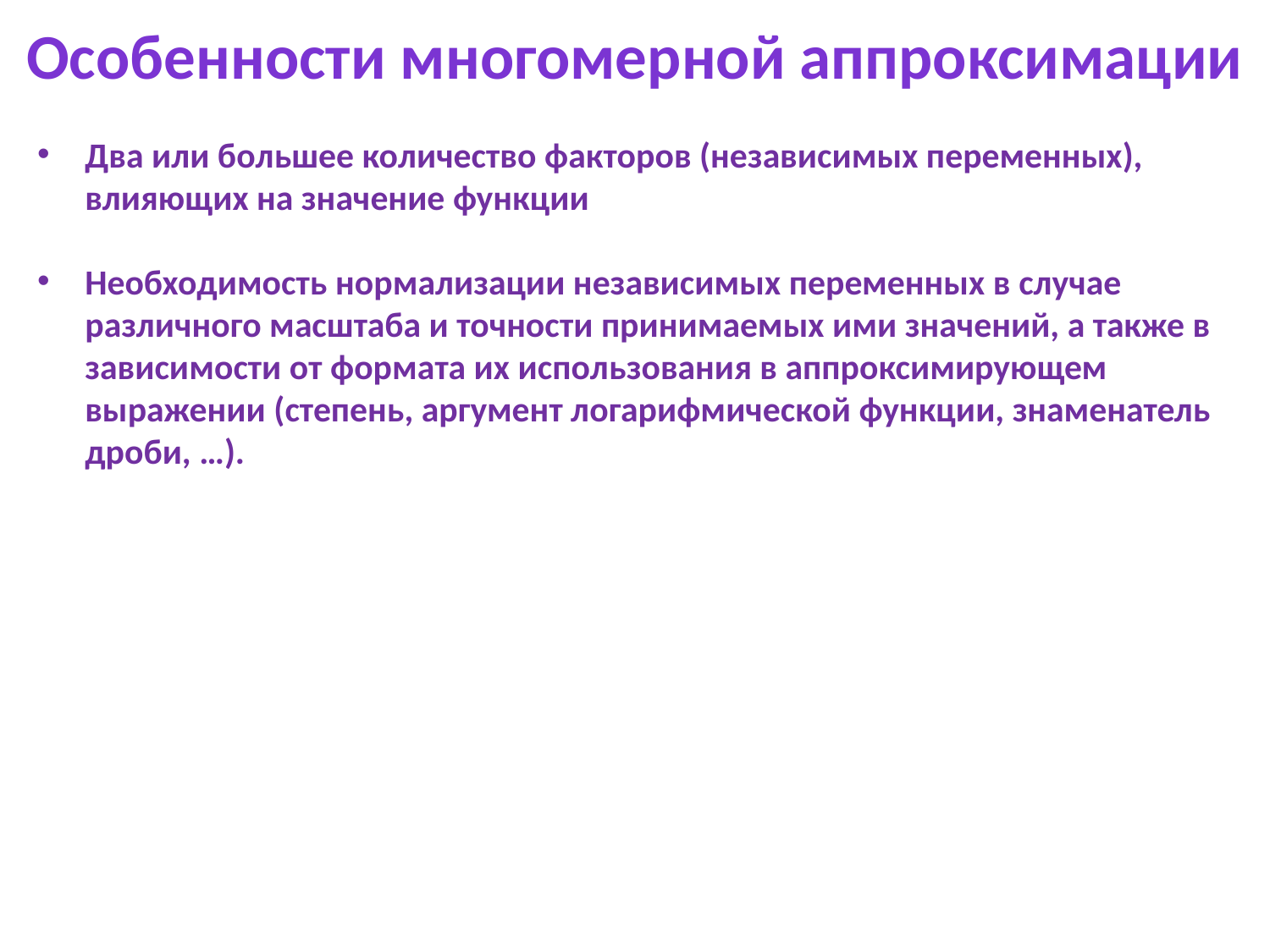

Особенности многомерной аппроксимации
Два или большее количество факторов (независимых переменных), влияющих на значение функции

Необходимость нормализации независимых переменных в случае различного масштаба и точности принимаемых ими значений, а также в зависимости от формата их использования в аппроксимирующем выражении (степень, аргумент логарифмической функции, знаменатель дроби, …).